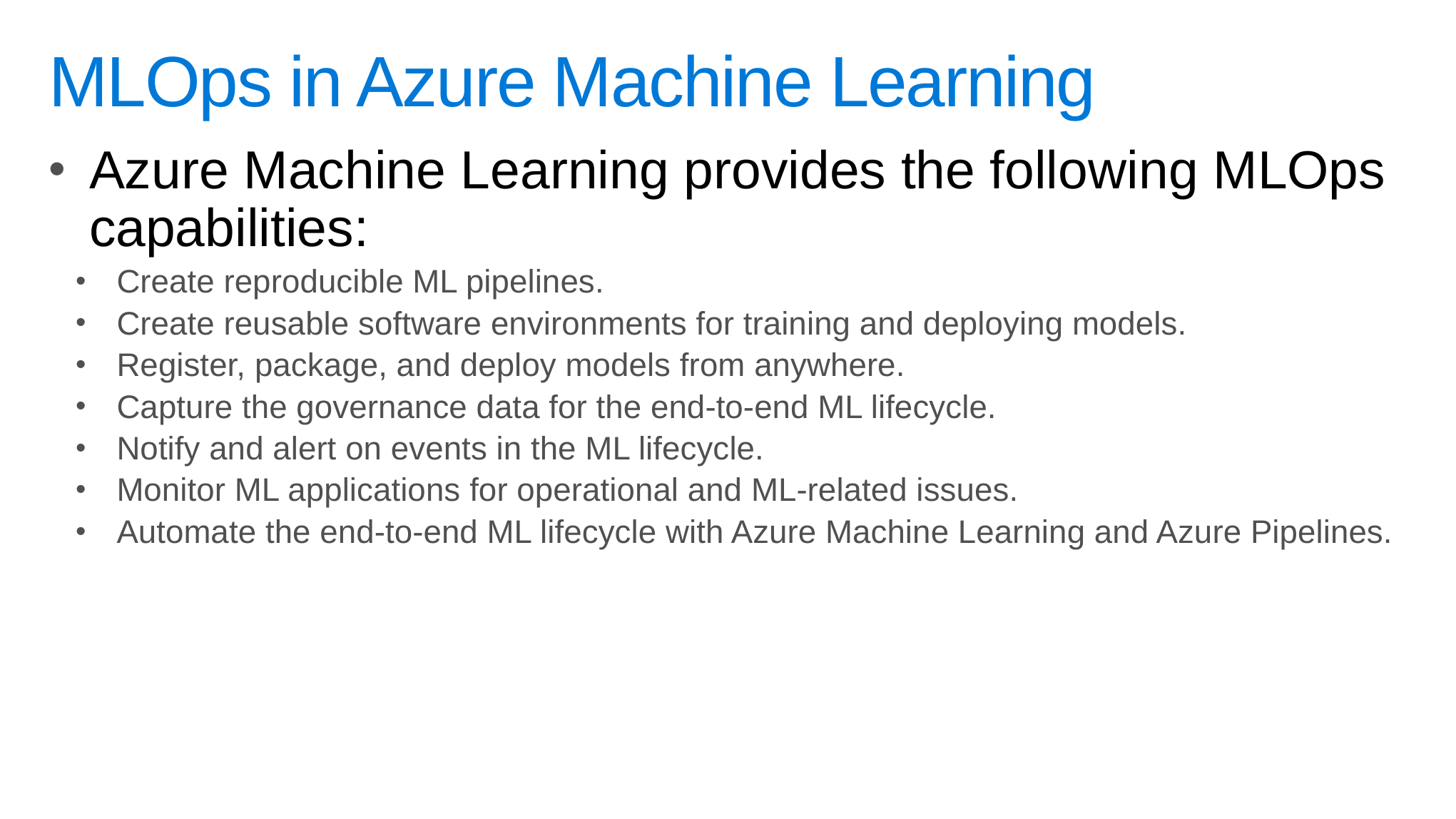

# MLOps in Azure Machine Learning
Azure Machine Learning provides the following MLOps capabilities:
Create reproducible ML pipelines.
Create reusable software environments for training and deploying models.
Register, package, and deploy models from anywhere.
Capture the governance data for the end-to-end ML lifecycle.
Notify and alert on events in the ML lifecycle.
Monitor ML applications for operational and ML-related issues.
Automate the end-to-end ML lifecycle with Azure Machine Learning and Azure Pipelines.